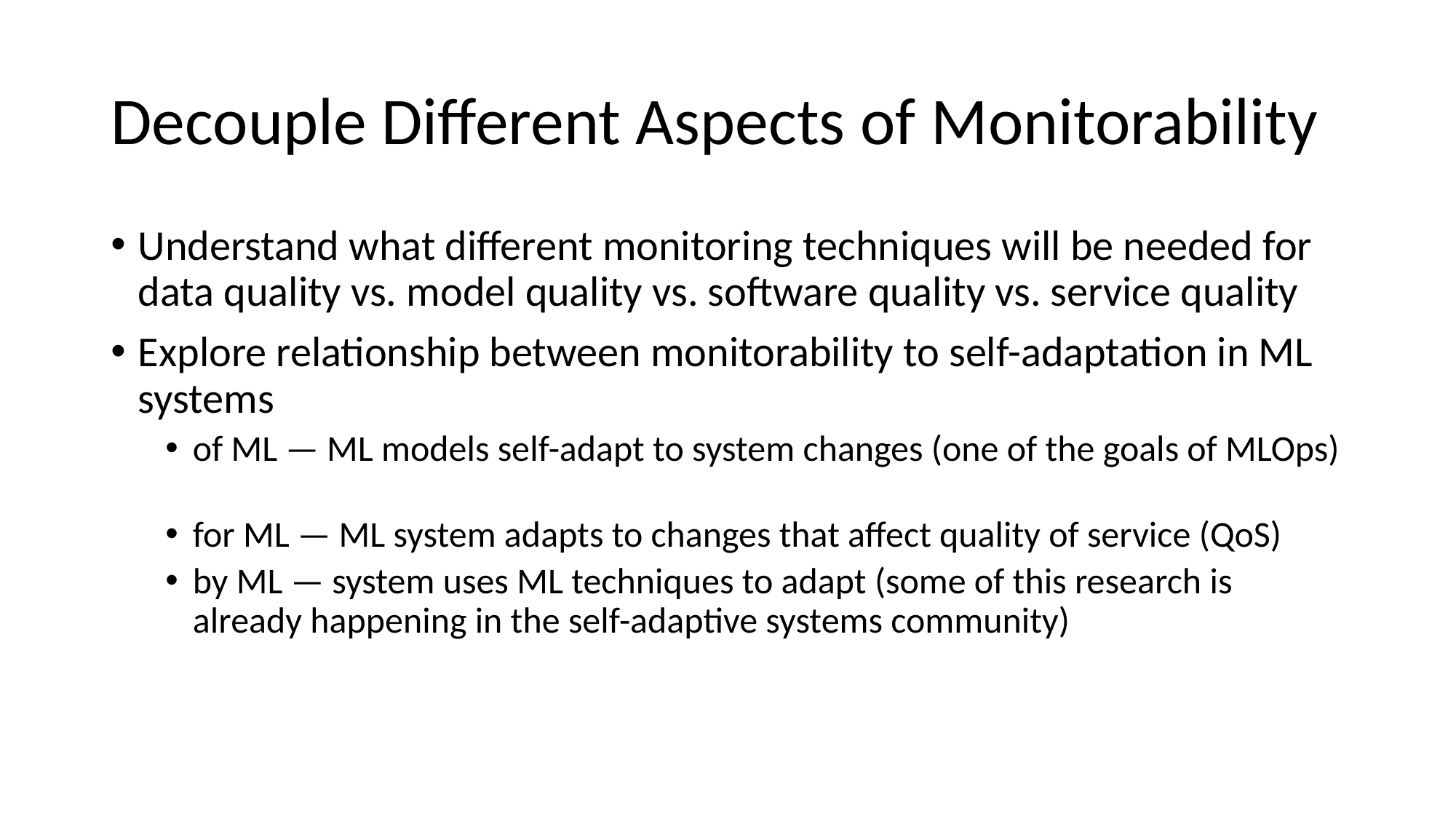

# Decouple Different Aspects of Monitorability
Understand what different monitoring techniques will be needed for data quality vs. model quality vs. software quality vs. service quality
Explore relationship between monitorability to self-adaptation in ML systems
of ML — ML models self-adapt to system changes (one of the goals of MLOps)
for ML — ML system adapts to changes that affect quality of service (QoS)
by ML — system uses ML techniques to adapt (some of this research is already happening in the self-adaptive systems community)